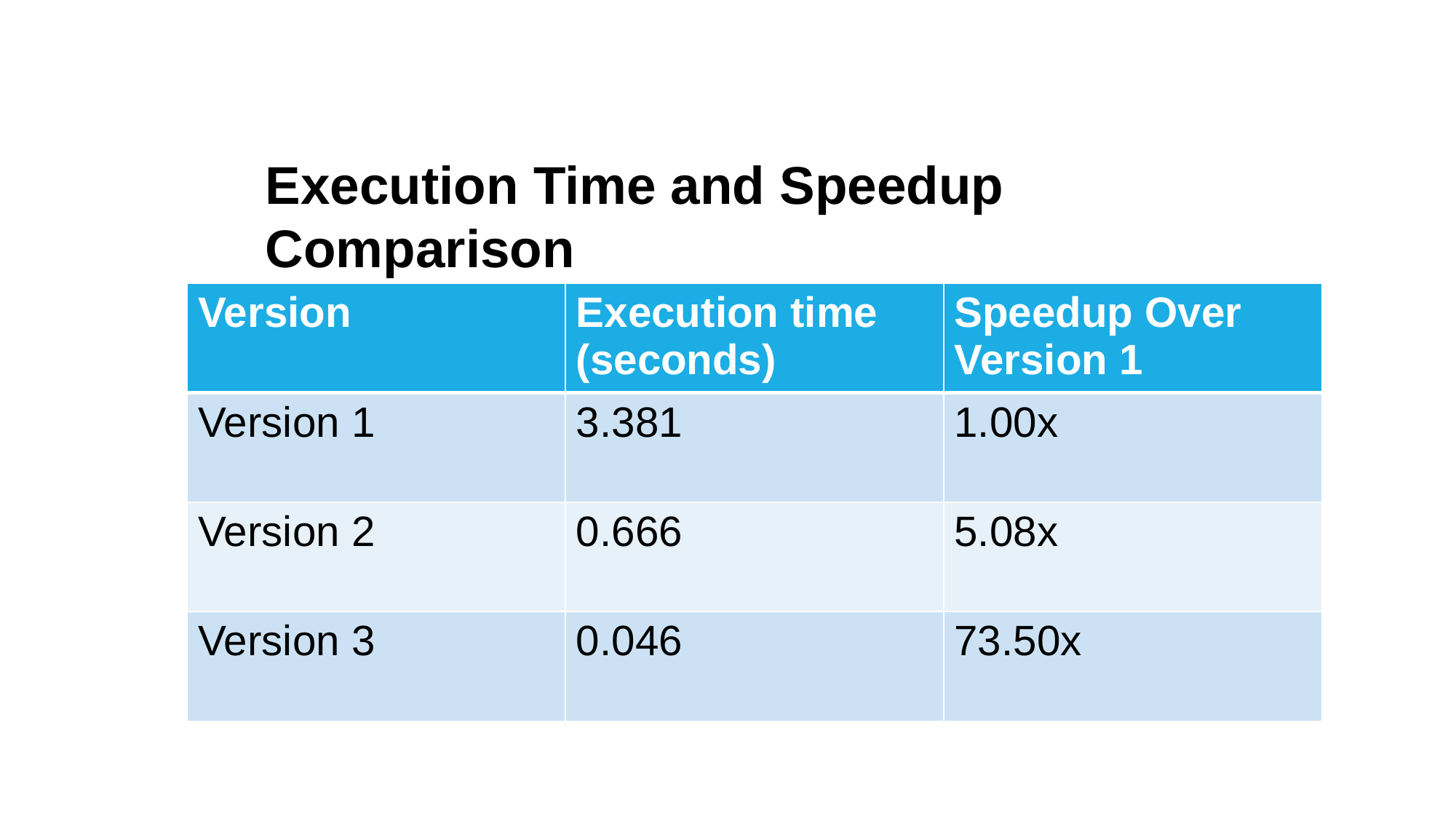

Execution Time and Speedup Comparison
| Version | Execution time (seconds) | Speedup Over Version 1 |
| --- | --- | --- |
| Version 1 | 3.381 | 1.00x |
| Version 2 | 0.666 | 5.08x |
| Version 3 | 0.046 | 73.50x |